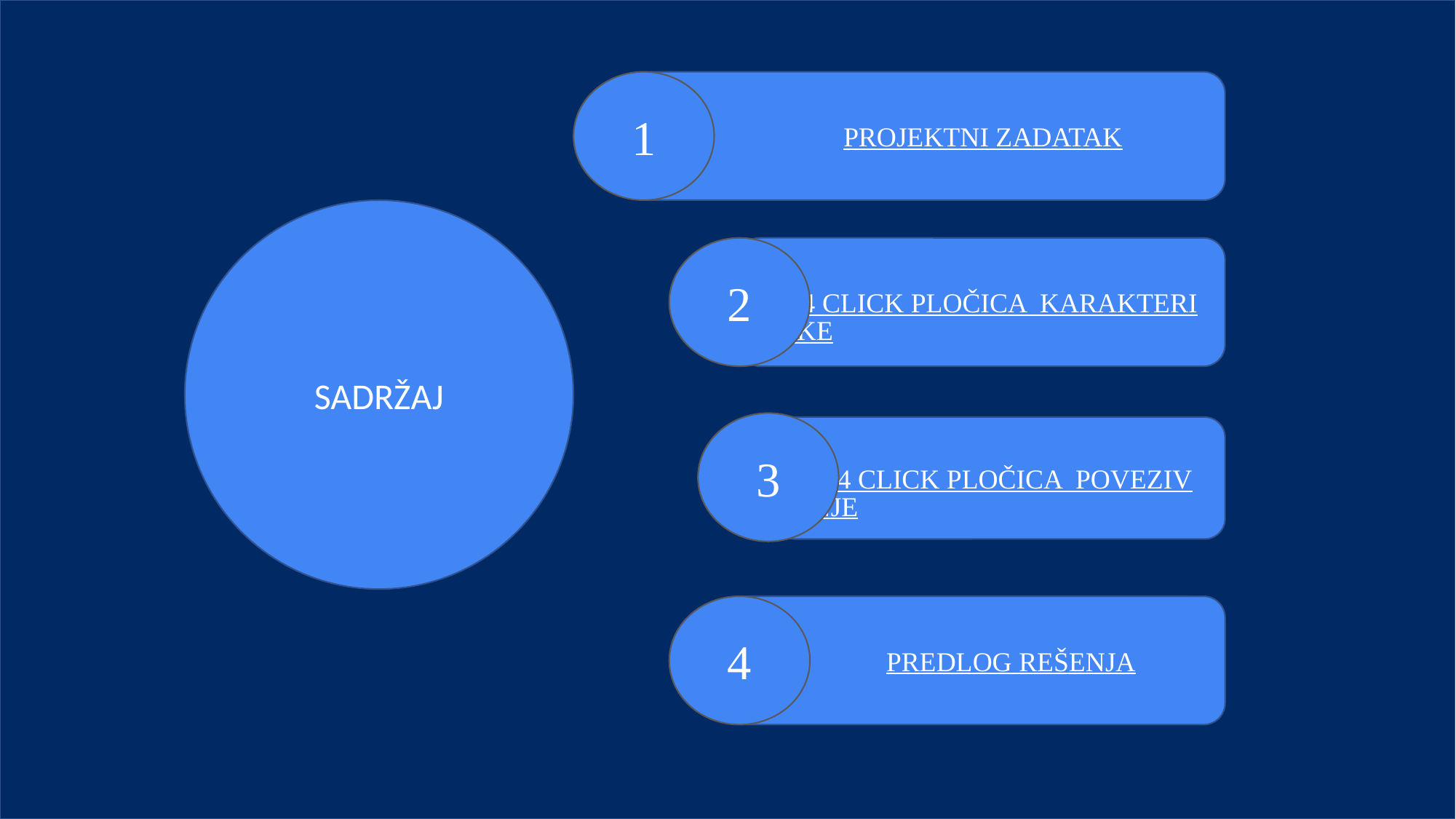

1
	PROJEKTNI ZADATAK
SADRŽAJ
UV 4 CLICK PLOČICA  KARAKTERISTIKE
2
3
UV 4 CLICK PLOČICA  POVEZIVANJE
          PREDLOG REŠENJA
4